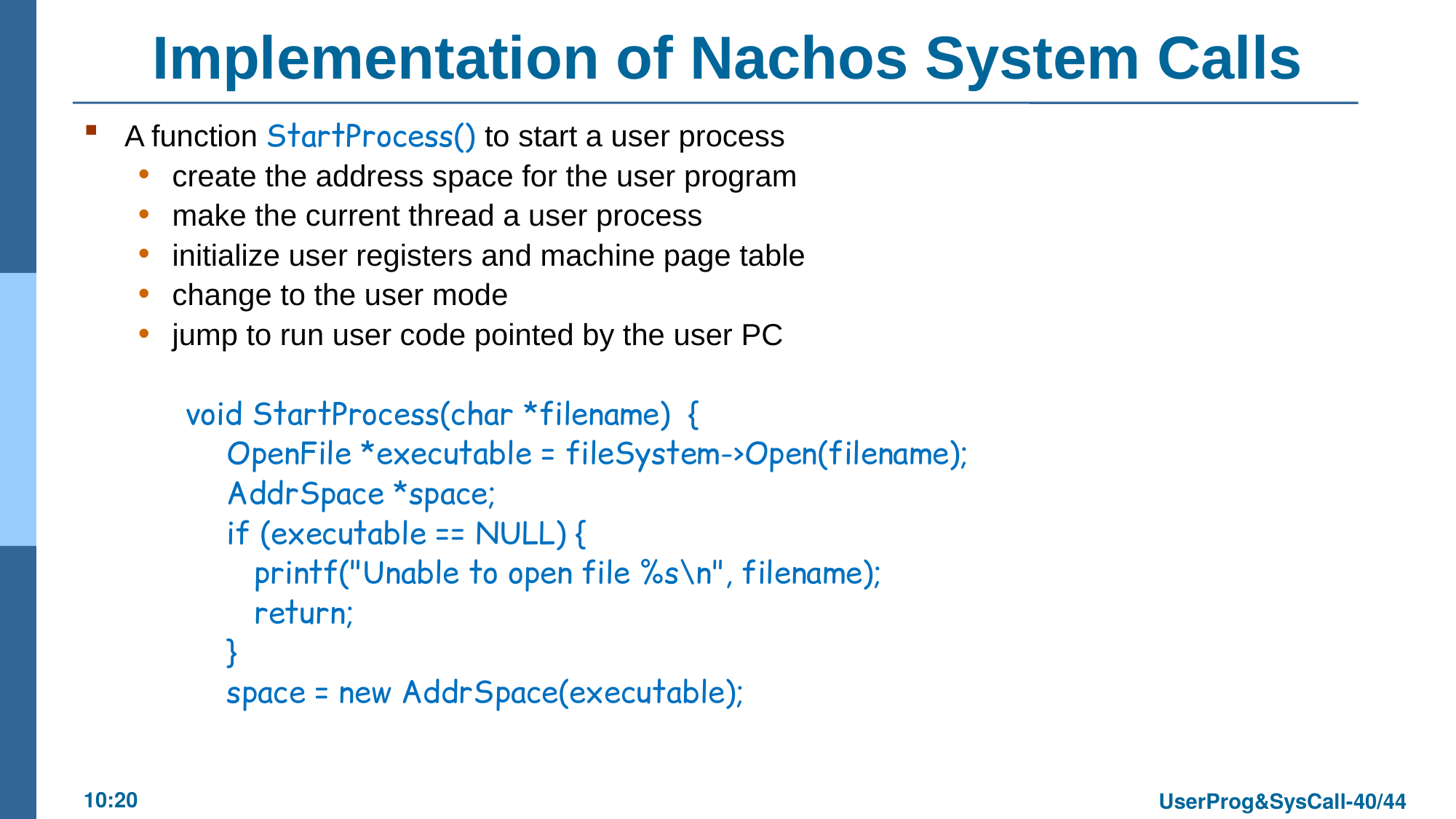

# Implementation of Nachos System Calls
A function StartProcess() to start a user process
create the address space for the user program
make the current thread a user process
initialize user registers and machine page table
change to the user mode
jump to run user code pointed by the user PC

void StartProcess(char *filename)  {
OpenFile *executable = fileSystem->Open(filename);
AddrSpace *space;
if (executable == NULL) {
	printf("Unable to open file %s\n", filename);
	return;
}
space = new AddrSpace(executable);